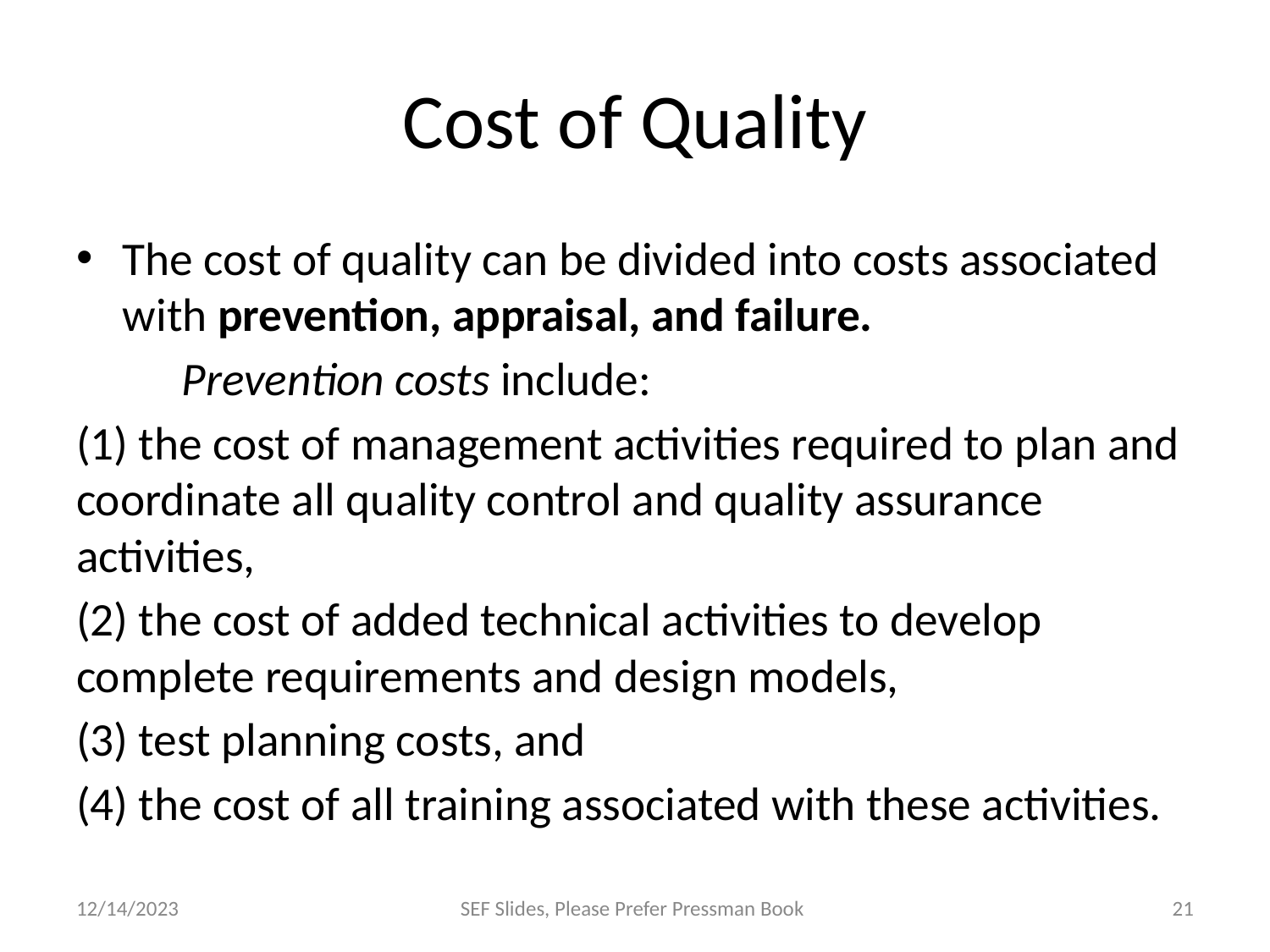

# Cost of Quality
The cost of quality can be divided into costs associated with prevention, appraisal, and failure.
	Prevention costs include:
(1) the cost of management activities required to plan and coordinate all quality control and quality assurance activities,
(2) the cost of added technical activities to develop complete requirements and design models,
(3) test planning costs, and
(4) the cost of all training associated with these activities.

12/14/2023
SEF Slides, Please Prefer Pressman Book
21